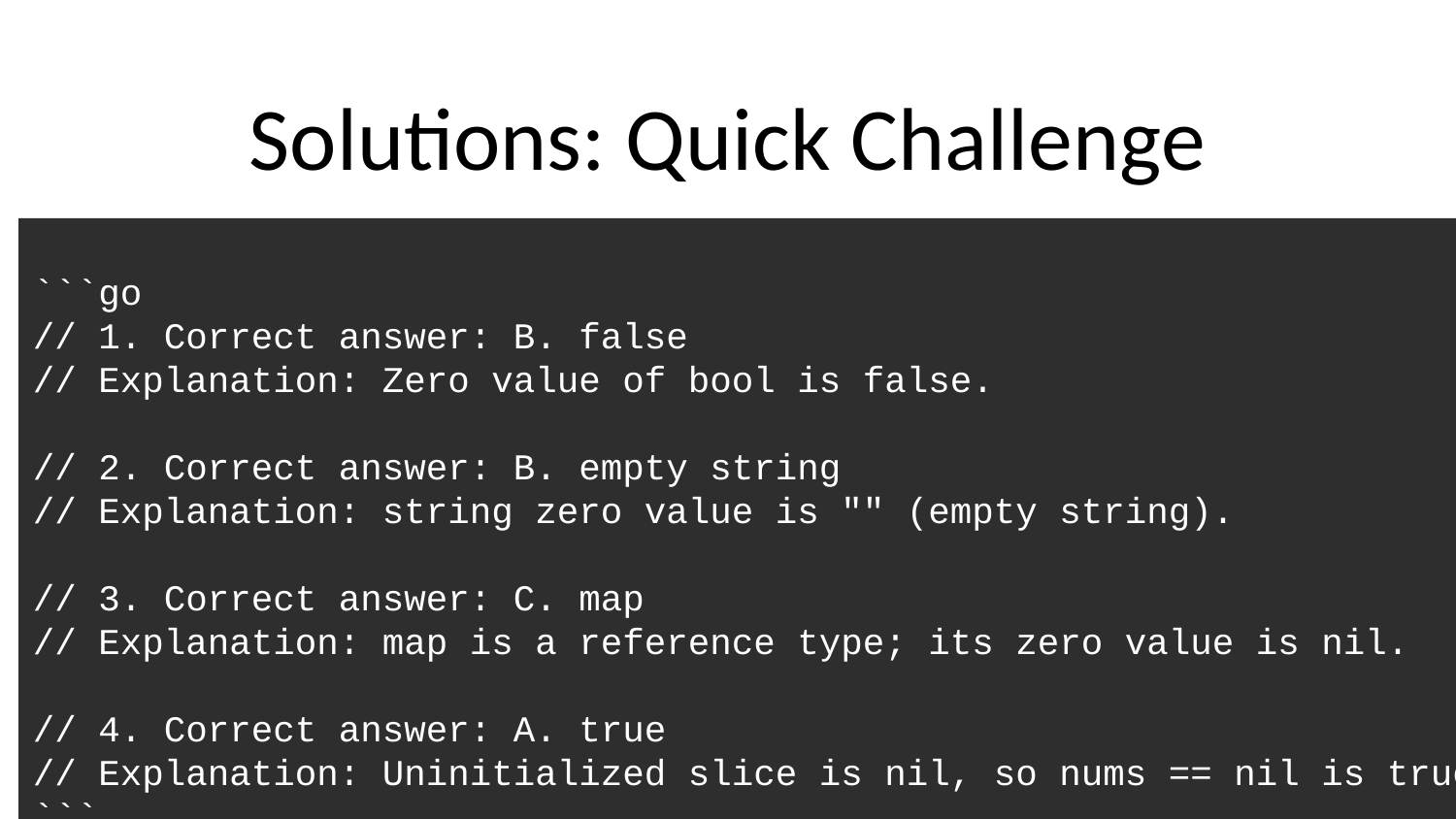

# Solutions: Quick Challenge

```go
// 1. Correct answer: B. false
// Explanation: Zero value of bool is false.
// 2. Correct answer: B. empty string
// Explanation: string zero value is "" (empty string).
// 3. Correct answer: C. map
// Explanation: map is a reference type; its zero value is nil.
// 4. Correct answer: A. true
// Explanation: Uninitialized slice is nil, so nums == nil is true.
```